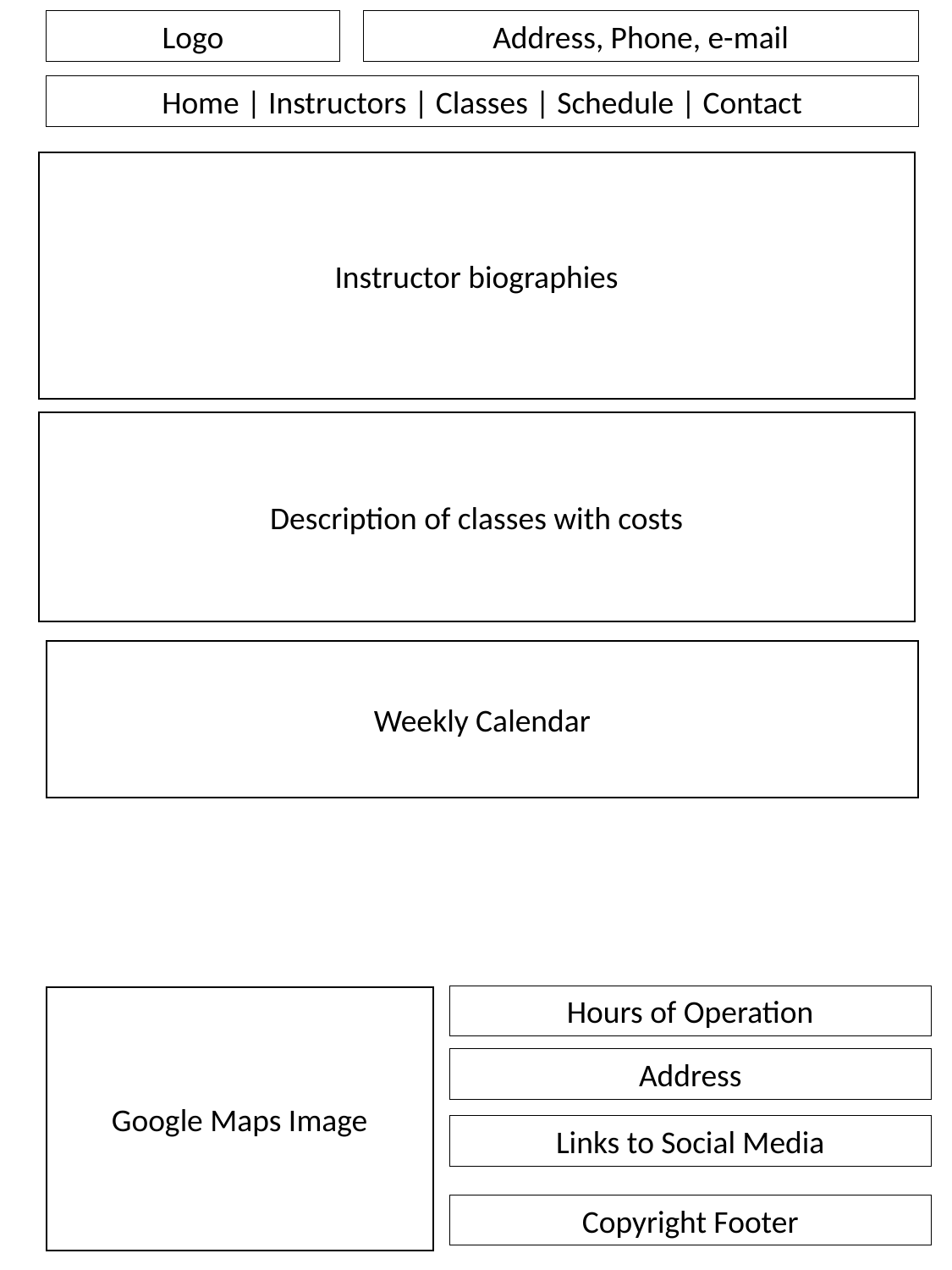

Logo
Address, Phone, e-mail
Home | Instructors | Classes | Schedule | Contact
Instructor biographies
Description of classes with costs
Weekly Calendar
Hours of Operation
Google Maps Image
Address
Links to Social Media
Copyright Footer